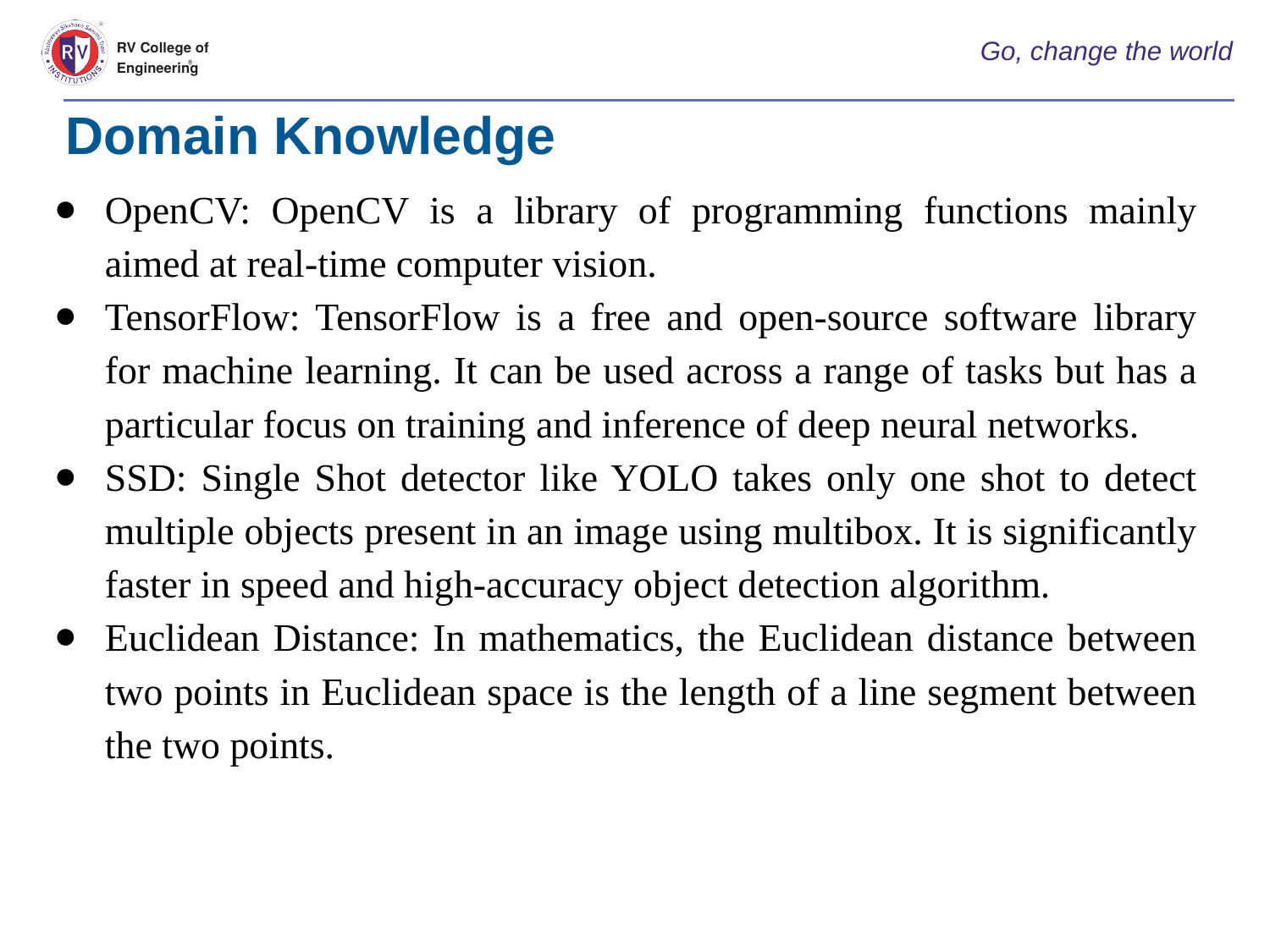

# Go, change the world
RV College of
Engineering

Domain Knowledge
OpenCV: OpenCV is a library of programming functions mainly aimed at real-time computer vision.
TensorFlow: TensorFlow is a free and open-source software library for machine learning. It can be used across a range of tasks but has a particular focus on training and inference of deep neural networks.
SSD: Single Shot detector like YOLO takes only one shot to detect multiple objects present in an image using multibox. It is significantly faster in speed and high-accuracy object detection algorithm.
Euclidean Distance: In mathematics, the Euclidean distance between two points in Euclidean space is the length of a line segment between the two points.